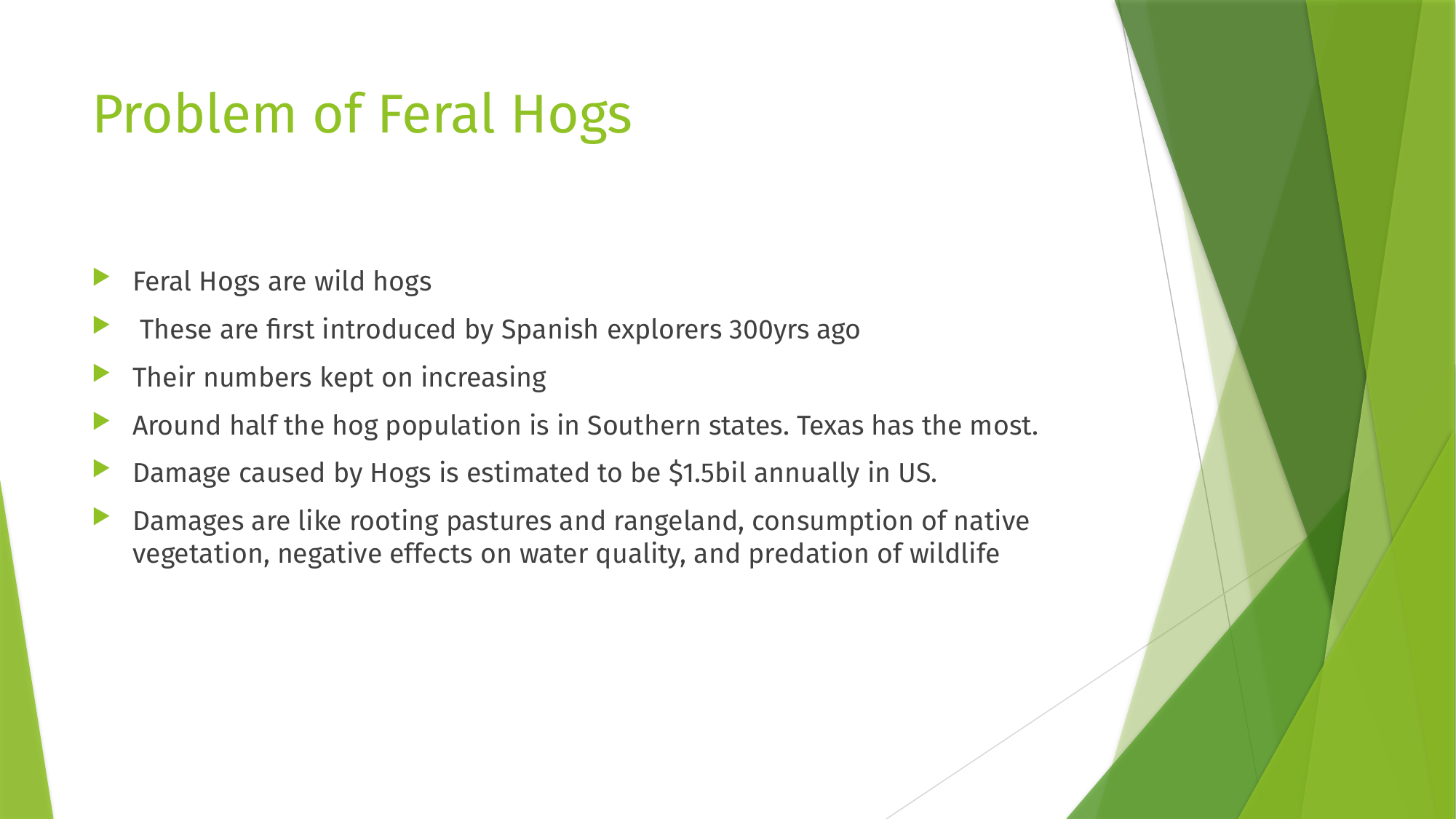

# Problem of Feral Hogs
Feral Hogs are wild hogs
 These are first introduced by Spanish explorers 300yrs ago
Their numbers kept on increasing
Around half the hog population is in Southern states. Texas has the most.
Damage caused by Hogs is estimated to be $1.5bil annually in US.
Damages are like rooting pastures and rangeland, consumption of native vegetation, negative effects on water quality, and predation of wildlife